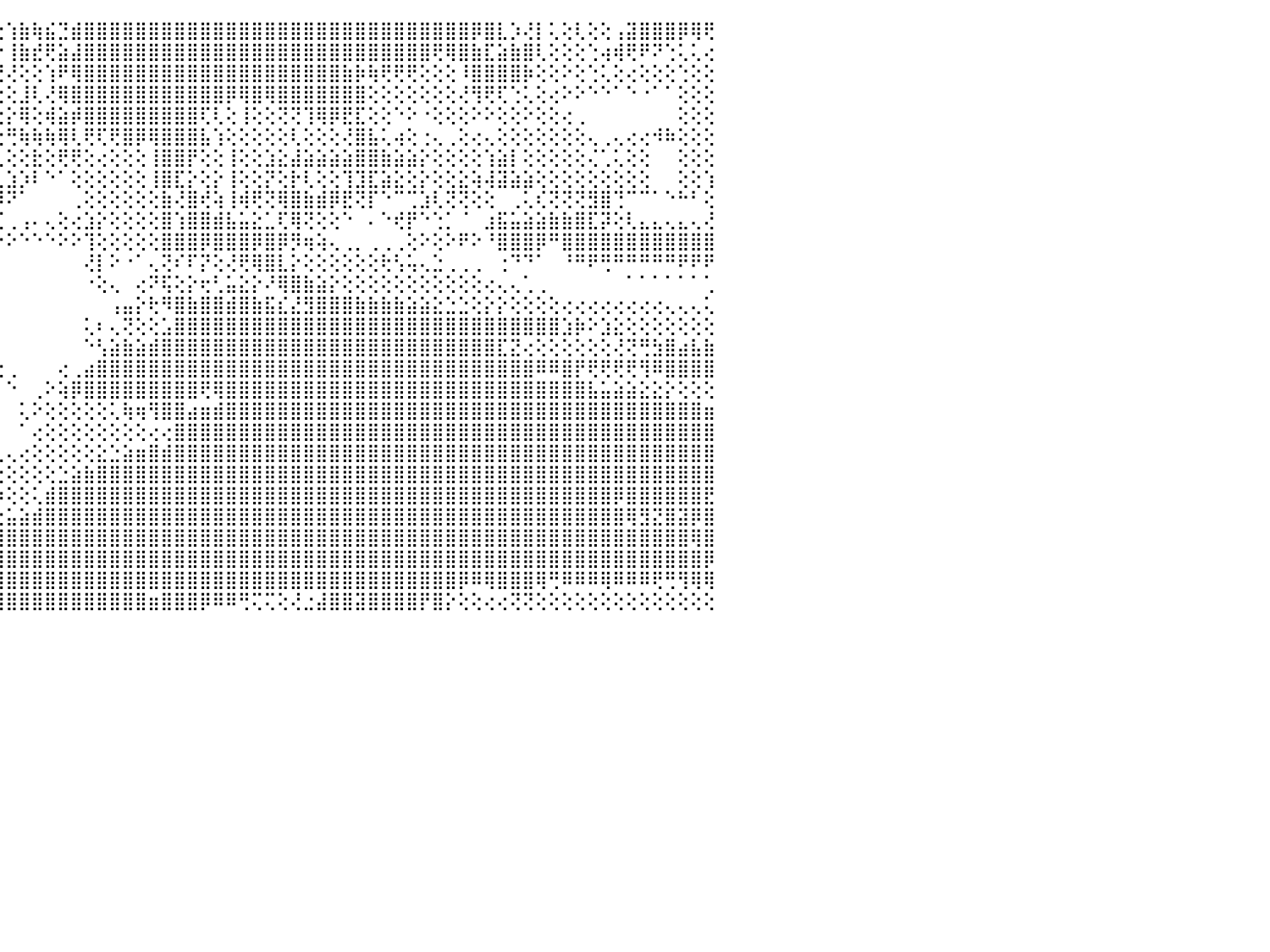

⣿⣿⣿⣽⣿⣿⡕⢼⣿⣿⣿⣿⣿⢿⣿⣿⣿⣿⣿⣿⣿⡷⢷⢕⢕⢜⢝⢏⢔⢕⢿⣿⢕⢕⢇⢕⢗⡥⡝⢮⢇⢕⢕⢕⢕⢱⣷⢷⣮⣙⣾⣿⣿⣿⣿⣿⣿⣿⣿⣿⣿⣿⣿⣿⣿⣿⣿⣿⣿⣿⣿⣿⣿⣿⣿⣿⣿⣿⣿⣿⣿⡿⣿⣇⡱⢜⡇⢅⢕⢇⢕⢕⢠⣽⣿⣿⣿⡿⢿⢟⠀
⣿⣿⣿⣿⣿⣿⣇⢼⣿⣿⣿⣿⣿⠕⠕⠕⠕⠕⠕⠕⠗⢗⢇⠕⠑⠕⠑⠑⠑⠑⠕⠝⠑⠁⠱⠕⢕⢕⢝⢕⢇⢵⢕⣕⡕⢸⣷⣞⢟⣵⣼⣿⣿⣿⣿⣿⣿⣿⣿⣿⣿⣿⣿⣿⣿⣿⣿⣿⣿⣿⣿⣿⣿⣿⣿⣿⣿⣿⢟⢿⣿⣷⣏⣵⣷⣿⢇⢕⢕⢕⢑⢴⢾⢟⠟⠝⢑⢅⢅⢔⠀
⣿⣿⣿⣿⣿⣿⡧⢜⣿⣿⣿⣿⣿⠀⠀⠀⠀⠀⠀⠀⠀⠀⠀⠀⠀⠀⠀⢀⣀⣀⠀⢀⢄⢀⠀⠀⠀⢀⠈⠑⠕⢕⢕⢕⢝⢜⢕⢕⢱⠟⢿⣿⣿⣿⣿⣿⣿⣿⣿⣿⣿⣿⣿⣿⣿⣿⣿⣿⣿⣿⣿⣷⡷⢷⢟⢟⢟⢕⢕⢕⠸⣿⣿⣿⣿⡷⢕⢕⠕⢕⢑⢅⢕⢔⢕⢕⢕⢑⢕⢕⠀
⣿⣿⣿⣿⣿⣿⡷⢜⣿⣿⣿⣿⣿⠀⠀⠀⠀⠀⠀⠀⠀⠀⠀⠀⠀⠀⠀⠀⠀⠀⠀⢕⢕⢕⢕⢔⠔⢕⠀⠀⠀⠁⠑⢕⢕⢕⣸⢇⢜⢿⣿⣿⣿⣿⣿⣿⣿⣿⣿⣿⣿⣿⡿⢿⣿⢿⣿⣿⣿⣿⣿⣿⣿⢕⢕⢕⢕⢕⢕⢕⢜⢻⢟⢏⢑⢅⢕⢔⠕⠕⠑⠑⠁⠑⠐⠁⠁⢕⢕⢕⠀
⣿⣿⣿⣿⣿⣿⣟⢜⣿⣿⣿⣿⣿⢔⠀⠀⠀⠀⠀⠀⠀⢀⢀⢄⢀⠀⠀⠀⠀⠀⠀⠀⢕⢕⠑⠁⢕⢕⢄⠀⠀⠀⠀⠀⢕⡕⢿⢕⢾⣵⡾⣿⣿⣿⣿⣿⣿⣿⣿⣿⢏⢇⢕⢸⢕⢕⢝⢝⢹⢿⡿⣟⣏⢕⢕⠑⠕⠐⢕⢕⢕⠕⠕⢕⢕⠕⢕⢕⢔⢀⠀⠀⠀⠀⠀⠀⠀⢕⢕⢕⠀
⣿⣿⣿⣿⣿⣿⣟⡇⢾⣿⣿⣿⣿⡇⠀⠀⠀⠀⠀⠀⠀⠑⠑⠘⠑⠑⠀⠀⢄⢄⢀⣄⣕⡕⢔⢄⢔⢕⢜⢕⣤⡄⢄⢕⢕⢛⢷⢷⢷⢿⢇⢟⢏⢟⣿⡿⢿⣿⣿⣿⣧⢱⢕⢕⢕⢕⢕⢇⢕⢕⢕⢜⣿⣧⢅⢴⢕⢐⢄⢀⢕⢔⢄⢕⢕⢕⢕⢕⢕⢕⢄⢀⢄⢔⢔⠺⠷⢕⢕⢕⠀
⣿⣿⣿⣿⣿⣿⣯⡵⢿⣿⣿⣿⣿⡇⠀⠀⠀⠀⠀⠀⠀⠀⠀⠀⠀⢀⢀⢀⢁⠁⠁⢝⢝⢿⣷⣕⢕⢡⢕⢷⢇⢗⢕⢕⢅⢕⢕⣗⢕⢟⢟⢕⢔⢕⢕⢕⢸⣿⣿⡟⢕⢕⢸⢕⢕⣱⣕⣼⣵⣵⣵⣵⣿⣿⣷⣵⣵⡕⢕⢕⢕⢕⢱⣵⡇⢕⢕⢕⢕⢕⢌⢁⢅⢕⢕⠀⠀⢕⢕⢕⠀
⣿⣿⣿⣿⣿⣿⣷⢷⢛⣿⣿⣿⣿⡇⠀⠀⢔⢀⠀⠀⠀⠀⢅⣅⣅⢁⣅⡁⣁⣁⢁⣁⣕⢕⢝⣿⢇⠑⠁⠁⠁⠁⠁⢁⣅⣱⡱⠇⠑⠁⢕⢕⢕⢕⢕⢕⢸⣿⣏⡕⢕⡕⢸⢕⢕⡝⢕⡗⢇⢕⢕⢹⣹⣏⣵⣕⢕⡕⢕⢕⣕⢵⢼⣽⣵⣵⢕⢕⢕⢕⢕⢕⢕⢕⢕⠀⠀⢕⢕⢱⠀
⣯⣿⣿⣿⣿⣿⣽⠷⢸⣽⣿⣿⣿⡇⠀⠀⠁⠑⠁⠄⢰⢕⣵⢕⠌⠁⢈⠁⠁⢅⢌⢍⢜⢱⣵⡕⠀⠀⠀⠀⠀⠀⢅⣾⡿⠝⠁⠀⠀⠀⢀⢕⢕⢕⢕⢕⢕⣷⢜⣿⢞⢵⢸⢾⢟⢝⢿⣿⣷⣾⡿⣟⢝⡏⠑⠉⢉⣱⢇⢝⢝⢕⢕⠀⢀⢅⢎⢝⢝⢝⣻⣿⢙⠉⠉⠁⠑⠓⠃⢕⠀
⣿⣿⣿⣿⣿⣿⣿⣞⣳⣾⣿⣿⣿⣷⣀⡀⢀⠀⠀⠀⠐⠐⠸⠐⠀⠑⠑⠑⠑⠑⠑⢕⢕⢱⡀⠀⠀⠀⠄⢀⢀⢀⢞⢿⢎⢀⢠⠄⢄⢕⢔⣱⡕⢕⢕⢕⢕⣿⢱⣿⣿⣾⣧⣥⣕⣁⢏⢿⢝⢕⢕⠑⠀⠄⠑⢞⡟⠑⢑⡁⠈⠀⣰⣯⣥⣵⣵⣷⣷⣿⣏⡽⢕⢇⣄⣄⢄⣄⢄⢜⠀
⣿⣿⣿⣿⣿⣿⣿⣯⣽⣿⣿⣿⣿⣿⢿⢇⢕⠀⠀⠀⢕⢕⠕⠕⠗⠕⠔⠔⢕⢔⢀⢕⢕⣡⣵⣷⢇⢕⢕⢕⢕⢕⢕⠑⠑⠕⠑⠑⠑⠕⠕⢹⢕⢕⢕⢕⢕⣿⣿⣿⡿⣿⣿⣿⡿⣿⡿⡻⢶⢵⢄⢀⡀⢀⢀⢀⢕⠕⢕⠕⠟⠕⠘⣿⣿⣿⡿⠛⣿⣿⣿⣿⣿⣿⣿⣿⣿⣿⣿⣿⠀
⣿⣿⣿⣿⣿⣿⣿⣷⣟⣿⣿⣿⣿⣿⠀⢔⢕⢕⠕⠕⠀⠀⠀⠁⠀⠀⠀⠀⠀⠀⠀⢄⢸⣿⣿⣧⡕⢕⢕⡗⢗⢇⡘⠀⠀⠀⠀⠀⠀⠀⠀⢜⡇⠕⠐⠁⢄⢝⠎⠏⡝⢕⢜⢟⢿⣿⣇⡕⢕⢕⢕⢕⢕⢕⢗⢣⢥⢄⣑⢀⢀⢀⠀⢐⠙⠙⠁⠀⠘⠛⠟⢛⠛⠛⠛⠛⠛⠟⠟⠟⠀
⣿⣿⣿⣿⣿⣿⣿⡟⣻⣽⣿⣿⣿⣿⡕⠑⠕⠁⠀⠀⠀⠀⠀⠀⠀⠀⠀⠀⢀⡀⢀⠅⠕⠝⠟⢕⢜⢝⢕⢝⠝⢱⣿⠀⠀⠀⠀⠀⠀⠀⠀⠐⢕⢄⠀⢔⠝⢯⢕⡕⢖⢃⣥⣕⡕⠜⢿⣿⣷⣵⡕⢕⢕⢕⢕⢕⢕⢕⢕⢕⢕⢕⢔⢄⢄⢁⢀⠀⠀⠀⠀⠀⠀⠁⠁⠁⠁⠁⠁⢁⠀
⣿⣿⣿⣿⣿⣿⣿⢿⢽⠶⠿⠿⠿⠿⠇⢄⢀⢄⢔⢄⠀⠀⠀⠀⠁⠈⠉⠁⠀⠀⠀⠀⠀⠑⠀⠀⠀⠀⠀⠀⢄⢺⢇⠀⠀⠀⠀⠀⠀⠀⠀⠀⠀⢠⣤⡕⢗⠻⣿⣷⣿⣿⣾⣿⣷⣯⣎⣜⣻⣿⣿⣿⣷⣷⣷⣷⣵⣵⣕⣑⣑⢕⡕⡕⢕⢕⢕⢕⢔⢔⢔⢔⢔⢔⢔⢔⢄⢄⢄⢅⠀
⠁⠕⠀⠀⠀⠀⠀⢁⢕⢅⢕⢕⢕⢕⢕⢕⢕⢕⢕⢕⢔⢔⢀⢀⢀⢀⠄⢄⢄⢐⢔⣕⣄⢀⠀⠀⠁⢿⢿⢿⡟⢼⠀⠀⠀⠀⠀⠀⠀⠀⠀⢅⠆⢄⢝⢕⢕⣡⣿⣿⣿⣿⣿⣿⣿⣿⣿⣿⣿⣿⣿⣿⣿⣿⣿⣿⣿⣿⣿⣿⣿⣿⣿⣿⣿⣿⣿⣿⣱⡷⠕⣱⣕⢕⢕⢕⢕⢕⢕⢕⠀
⢔⢐⢀⢄⢄⢄⢔⠔⣱⡕⡕⢕⢕⢱⢕⢕⢕⢞⣝⣕⣕⣵⣵⣵⣵⣷⣾⣿⣾⡷⢿⢟⢟⢕⢀⠀⠀⠁⢀⡏⢕⢇⣅⡀⠀⠀⠀⠀⠀⠀⠀⠑⢣⣵⣷⣵⣾⣿⣿⣿⣿⣿⣿⣿⣿⣿⣿⣿⣿⣿⣿⣿⣿⣿⣿⣿⣿⣿⣿⣿⣿⣿⣿⣏⣝⢔⢕⢕⢕⢕⢕⢕⢜⢝⢛⣳⣿⣴⣧⣷⠀
⢗⢗⢜⢝⣝⣝⣕⣵⣵⣵⣵⣷⣷⣷⣿⣿⣿⣿⣿⣯⣽⣽⣵⣵⣵⣷⣾⣿⣿⣿⣧⣵⣵⣵⣵⣵⢵⡱⡾⠑⢕⢜⢿⢇⢔⢀⠀⠀⠀⢔⢀⣴⣿⣿⣿⣿⣿⣿⣿⣿⣿⣿⣿⣿⣿⣿⣿⣿⣿⣿⣿⣿⣿⣿⣿⣿⣿⣿⣿⣿⣿⣿⣿⣿⣿⣿⠿⠿⣿⡟⢟⢟⢟⢟⢻⠿⣿⣿⣿⣿⠀
⣿⣿⣿⣿⣿⣿⣿⣿⣿⣿⣿⣿⣿⣿⣿⣿⠿⢟⡿⣿⡿⡿⣿⣿⣿⣿⣿⣿⣿⣿⣿⣿⣿⣿⣿⣿⣿⢇⣕⣷⣧⣌⠁⠀⠁⠑⠀⢀⠕⢵⡿⣿⣿⣿⣿⣿⣿⣿⣿⣿⢟⢿⣿⣿⣿⣿⣿⣿⣿⣿⣿⣿⣿⣿⣿⣿⣿⣿⣿⣿⣿⣿⣿⣿⣿⣿⣿⣿⣿⣿⣧⣥⣵⣵⣕⣕⡕⢕⢕⢕⠀
⢿⢟⣻⢿⢿⣟⣏⣹⣛⣻⣿⣿⣛⣿⣿⣿⣴⣭⣤⣴⣷⣶⣿⣿⣿⣿⣿⣿⣿⣿⣿⣿⣿⣿⣿⣿⢇⢑⢝⢻⣿⣿⡗⠀⠀⠀⢅⠕⢕⢕⢕⢕⢕⢅⢷⢶⢻⣿⣿⣴⣶⣾⣿⣿⣿⣿⣿⣿⣿⣿⣿⣿⣿⣿⣿⣿⣿⣿⣿⣿⣿⣿⣿⣿⣿⣿⣿⣿⣿⣿⣿⣿⣿⣿⣿⣿⣿⣿⣿⣶⠀
⣿⣿⣿⣿⣿⣿⣿⣿⣿⣿⣿⣿⣿⣿⣿⣿⣿⣿⣿⣿⣿⣿⣿⣿⣿⣿⣿⣿⣿⣿⣿⣿⣿⣿⣯⢕⢕⢕⢕⢕⠁⠙⢀⠀⠀⠀⠁⢔⢕⢕⢕⢕⢕⢕⢕⢕⢔⢔⣿⣿⣿⣿⣿⣿⣿⣿⣿⣿⣿⣿⣿⣿⣿⣿⣿⣿⣿⣿⣿⣿⣿⣿⣿⣿⣿⣿⣿⣿⣿⣿⣿⣿⣿⣿⣿⣿⣿⣿⣿⣿⠀
⣿⣿⣿⣿⣿⣿⣿⣿⣿⣿⣿⣿⣿⣿⣿⣿⣿⣿⣿⣿⣿⣿⣿⣿⣿⣿⣿⣿⣿⣿⣿⣿⣿⣿⢝⢕⢕⢅⠀⠀⠀⠀⢀⢄⢄⢄⢔⢕⢕⢕⢕⢕⣕⣑⣵⣶⣿⣾⣿⣿⣿⣿⣿⣿⣿⣿⣿⣿⣿⣿⣿⣿⣿⣿⣿⣿⣿⣿⣿⣿⣿⣿⣿⣿⣿⣿⣿⣿⣿⣿⣿⣿⣿⣿⣿⣿⣿⣿⣿⣿⠀
⣿⣿⣿⣿⣿⣿⣿⢿⢿⢿⢿⢿⢿⢿⠿⠿⣿⣿⣿⣿⣿⣿⣿⣿⣿⣿⣿⣿⣿⣿⣿⣿⣿⣿⣷⣕⣕⣕⢕⠕⡕⢕⠕⠕⢕⢕⢕⢕⢕⣑⣵⣷⣿⣿⣿⣿⣿⣿⣿⣿⣿⣿⣿⣿⣿⣿⣿⣿⣿⣿⣿⣿⣿⣿⣿⣿⣿⣿⣿⣿⣿⣿⣿⣿⣿⣿⣿⣿⣿⣿⣿⣿⣿⣿⣿⣿⣿⣿⣿⣿⠀
⣿⣿⢿⢿⢏⢝⢕⢕⢕⢕⢕⢕⠥⣷⣷⣿⣿⣿⣿⣿⣿⣿⣿⣿⣿⣿⣿⣿⣿⣿⣿⣿⣿⣿⣿⣿⣿⣿⡟⢍⢘⢋⣿⣿⡶⢕⢕⢅⣾⣿⣿⣿⣿⣿⣿⣿⣿⣿⣿⣿⣿⣿⣿⣿⣿⣿⣿⣿⣿⣿⣿⣿⣿⣿⣿⣿⣿⣿⣿⣿⣿⣿⣿⣿⣿⣿⣿⣿⣿⣿⣿⣿⡿⣿⣿⣿⣿⣿⣿⣟⠀
⣿⣿⡇⢕⢕⢕⢕⢕⠕⣱⣷⣑⣶⣿⣿⣿⣿⣿⣿⣿⣿⣿⣿⣿⣿⣿⣿⣿⣿⣿⣿⣿⣿⣿⣿⡟⢟⠻⡇⢕⠱⡿⣿⣕⣑⣥⣵⣾⣿⣿⣿⣿⣿⣿⣿⣿⣿⣿⣿⣿⣿⣿⣿⣿⣿⣿⣿⣿⣿⣿⣿⣿⣿⣿⣿⣿⣿⣿⣿⣿⣿⣿⣿⣿⣿⣿⣿⣿⣿⣿⣿⣿⣿⢿⣻⣝⣿⣽⡿⣿⠀
⠉⠉⠹⢕⢷⢳⢷⣷⣿⣿⣿⣿⣿⣿⣿⣿⣿⣿⣿⣿⣿⣿⣿⣿⣿⣿⣿⣿⣿⣿⣿⣿⣿⣿⣿⣿⡇⢸⢇⢕⢔⢕⢕⢸⣿⣿⣿⣿⣿⣿⣿⣿⣿⣿⣿⣿⣿⣿⣿⣿⣿⣿⣿⣿⣿⣿⣿⣿⣿⣿⣿⣿⣿⣿⣿⣿⣿⣿⣿⣿⣿⣿⣿⣿⣿⣿⣿⣿⣿⣿⣿⣿⣿⣿⣿⣿⣿⣿⢿⣿⠀
⢐⢃⢴⡵⡕⠄⡛⠙⠋⠹⣿⣯⢩⣿⣿⣿⣿⣿⣿⣿⣿⣿⣿⣿⣿⣿⣿⣿⣿⣿⣿⣿⣿⣿⣿⣿⣟⢕⢕⢕⢅⣁⣁⣿⣿⣿⣿⣿⣿⣿⣿⣿⣿⣿⣿⣿⣿⣿⣿⣿⣿⣿⣿⣿⣿⣿⣿⣿⣿⣿⣿⣿⣿⣿⣿⣿⣿⣿⣿⣿⣿⣿⣿⣿⣿⣿⣿⣿⣿⣿⣿⣿⣿⣿⣿⣿⣿⣿⣿⡿⠀
⢑⣤⣾⣿⡥⢕⢔⢠⢀⣘⣿⣿⣿⣿⣿⣿⣿⣿⣿⣿⣿⣿⣿⣿⣿⣿⣿⣿⣿⣿⣿⢿⢿⣿⣿⢟⣴⣅⣤⡕⠔⢈⣿⣿⣿⣿⣿⣿⣿⣿⣿⣿⣿⣿⣿⣿⣿⣿⣿⣿⣿⣿⣿⣿⣿⣿⣿⣿⣿⣿⣿⣿⣿⣿⣿⣿⣿⣿⣿⣿⡿⠿⢿⣿⣿⣿⢿⢛⠿⠿⠿⢿⠿⠿⠿⢟⢛⢻⢿⢿⠀
⢀⣿⣿⡿⢂⢕⢕⣥⣾⣿⣿⣿⣿⣿⣿⣿⣿⣿⣿⣿⣿⣿⣿⣿⣿⣿⡿⢋⠛⠙⢏⢕⢔⣾⡟⠑⠈⠉⠻⢇⢕⠌⣿⣏⣼⣿⣿⣿⣿⣿⣿⣿⣿⣿⣿⣿⣶⣿⣿⣿⡿⠿⠿⢛⢍⢍⢕⢜⣐⣼⣿⣿⣽⣿⣿⣿⣿⡟⣿⡕⢕⢕⢔⢔⢝⢝⢕⢕⢕⢕⢕⢕⢕⢕⢕⢕⢕⢕⢕⢕⠀
⠀⠀⠀⠀⠀⠀⠀⠀⠀⠀⠀⠀⠀⠀⠀⠀⠀⠀⠀⠀⠀⠀⠀⠀⠀⠀⠀⠀⠀⠀⠀⠀⠀⠀⠀⠀⠀⠀⠀⠀⠀⠀⠀⠀⠀⠀⠀⠀⠀⠀⠀⠀⠀⠀⠀⠀⠀⠀⠀⠀⠀⠀⠀⠀⠀⠀⠀⠀⠀⠀⠀⠀⠀⠀⠀⠀⠀⠀⠀⠀⠀⠀⠀⠀⠀⠀⠀⠀⠀⠀⠀⠀⠀⠀⠀⠀⠀⠀⠀⠀⠀